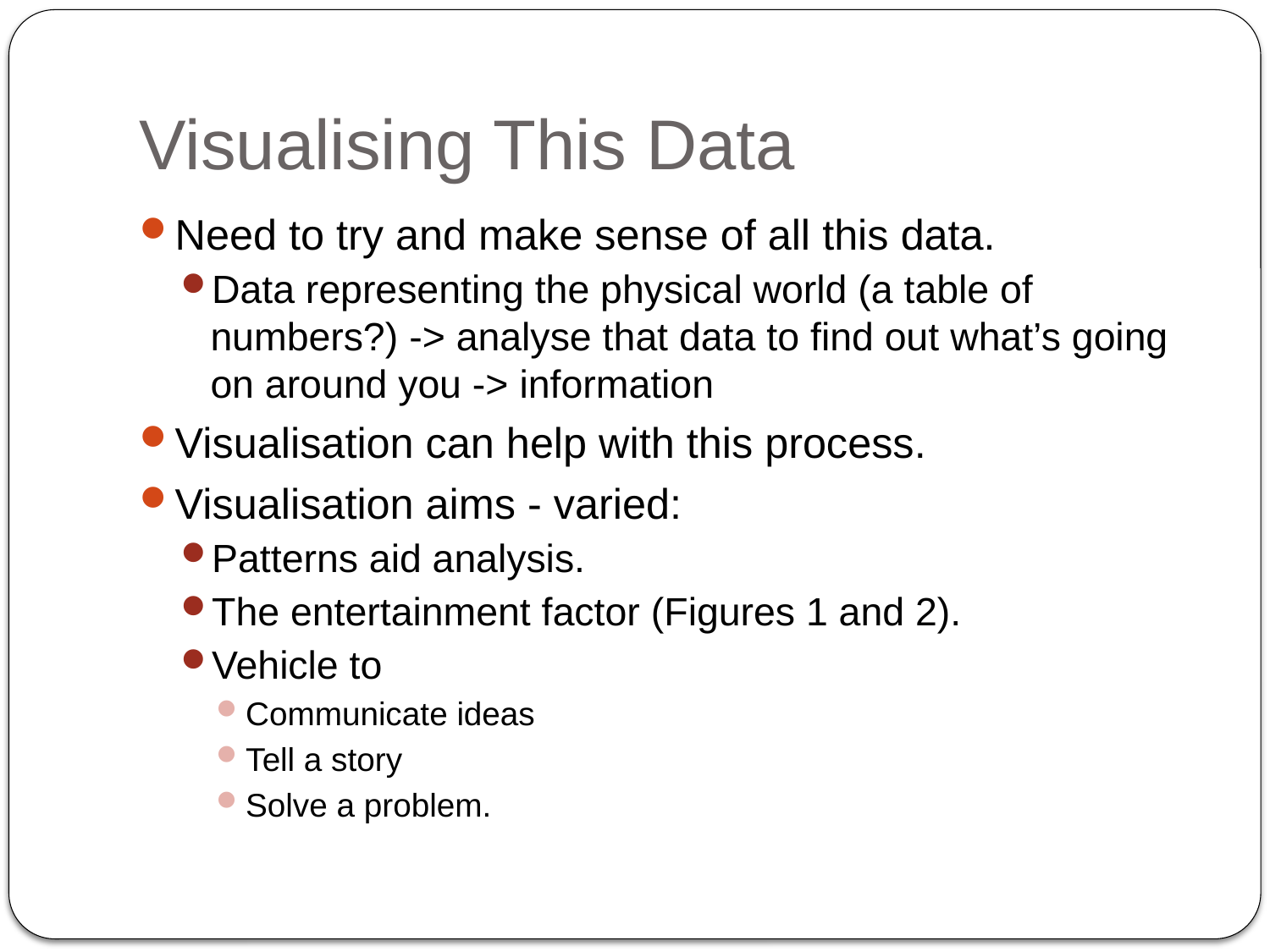

# Visualising This Data
Need to try and make sense of all this data.
Data representing the physical world (a table of numbers?) -> analyse that data to find out what’s going on around you -> information
Visualisation can help with this process.
Visualisation aims - varied:
Patterns aid analysis.
The entertainment factor (Figures 1 and 2).
Vehicle to
Communicate ideas
Tell a story
Solve a problem.